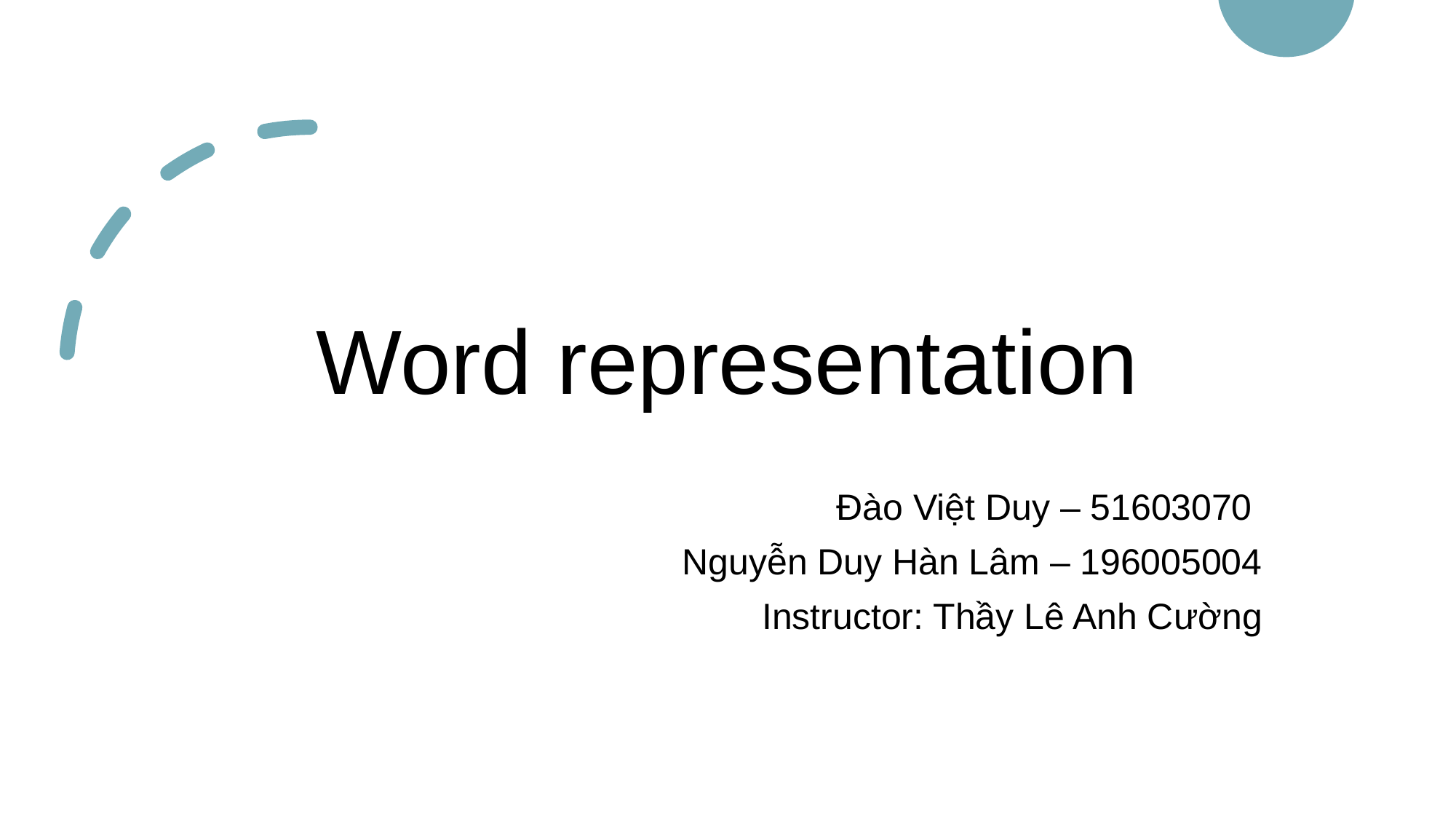

# Word representation
Đào Việt Duy – 51603070
Nguyễn Duy Hàn Lâm – 196005004
Instructor: Thầy Lê Anh Cường